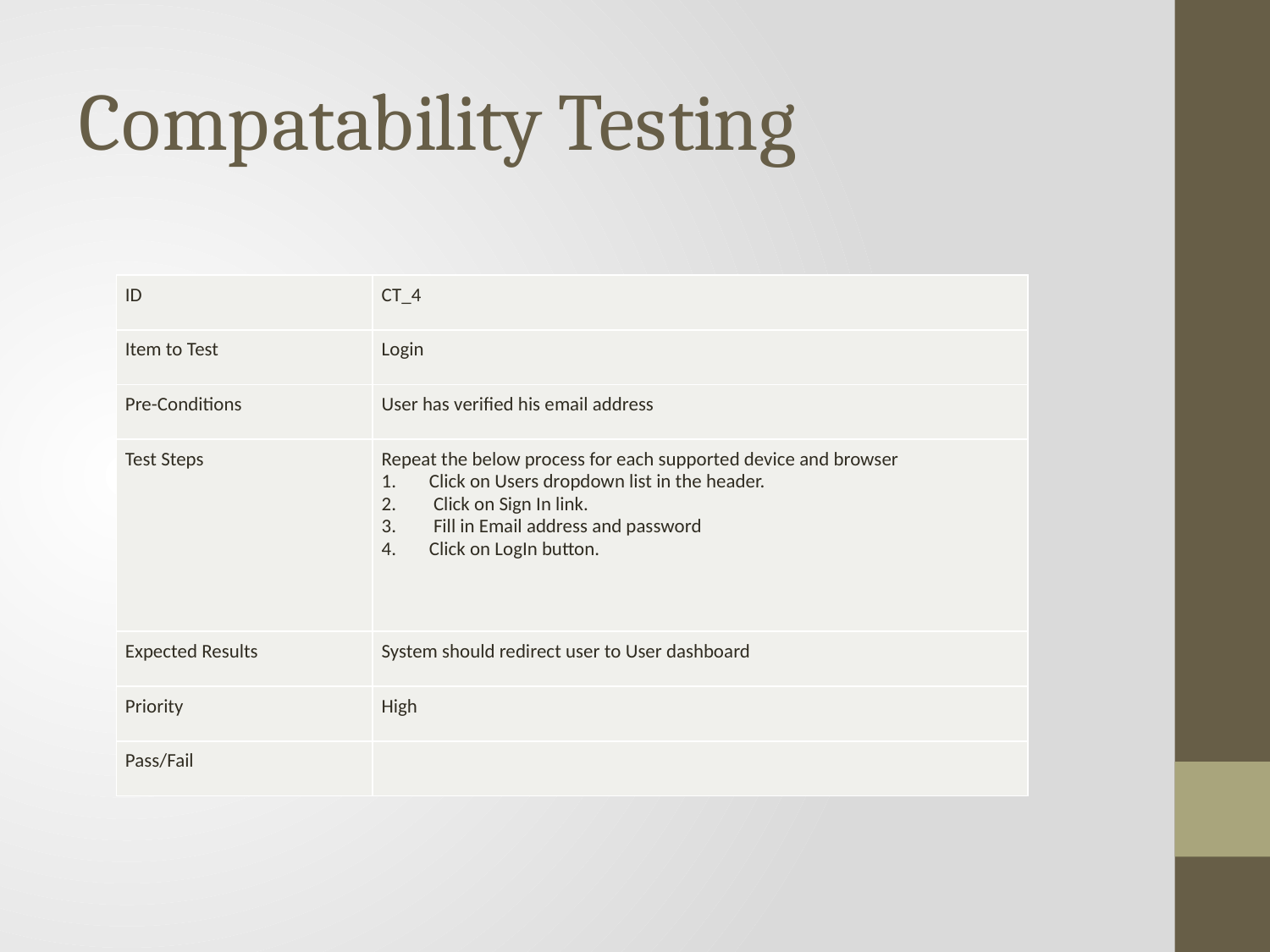

# Compatability Testing
| ID | CT\_4 |
| --- | --- |
| Item to Test | Login |
| Pre-Conditions | User has verified his email address |
| Test Steps | Repeat the below process for each supported device and browser Click on Users dropdown list in the header. Click on Sign In link. Fill in Email address and password Click on LogIn button. |
| Expected Results | System should redirect user to User dashboard |
| Priority | High |
| Pass/Fail |  |